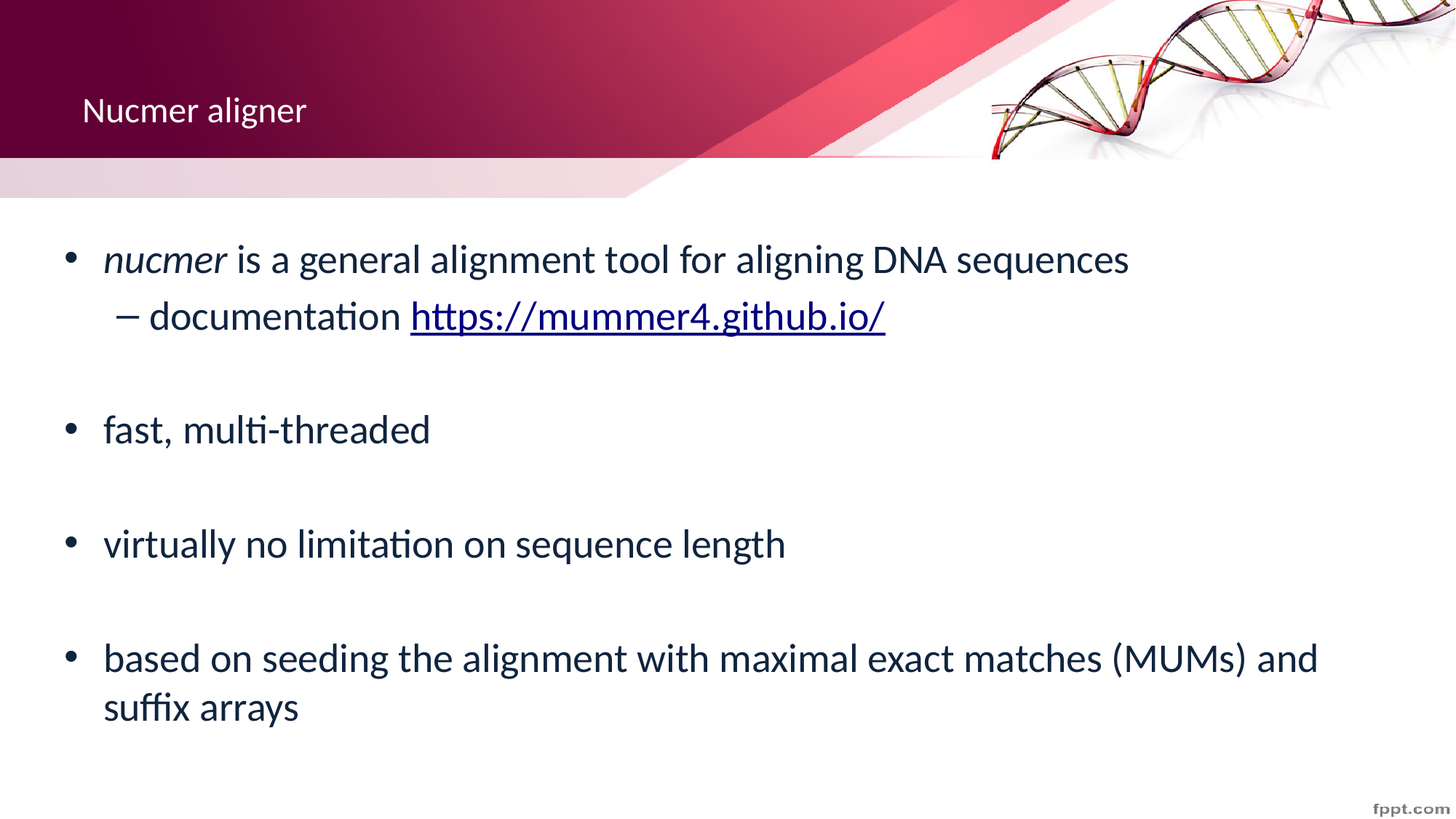

# Nucmer aligner
nucmer is a general alignment tool for aligning DNA sequences
documentation https://mummer4.github.io/

fast, multi-threaded

virtually no limitation on sequence length

based on seeding the alignment with maximal exact matches (MUMs) and suffix arrays